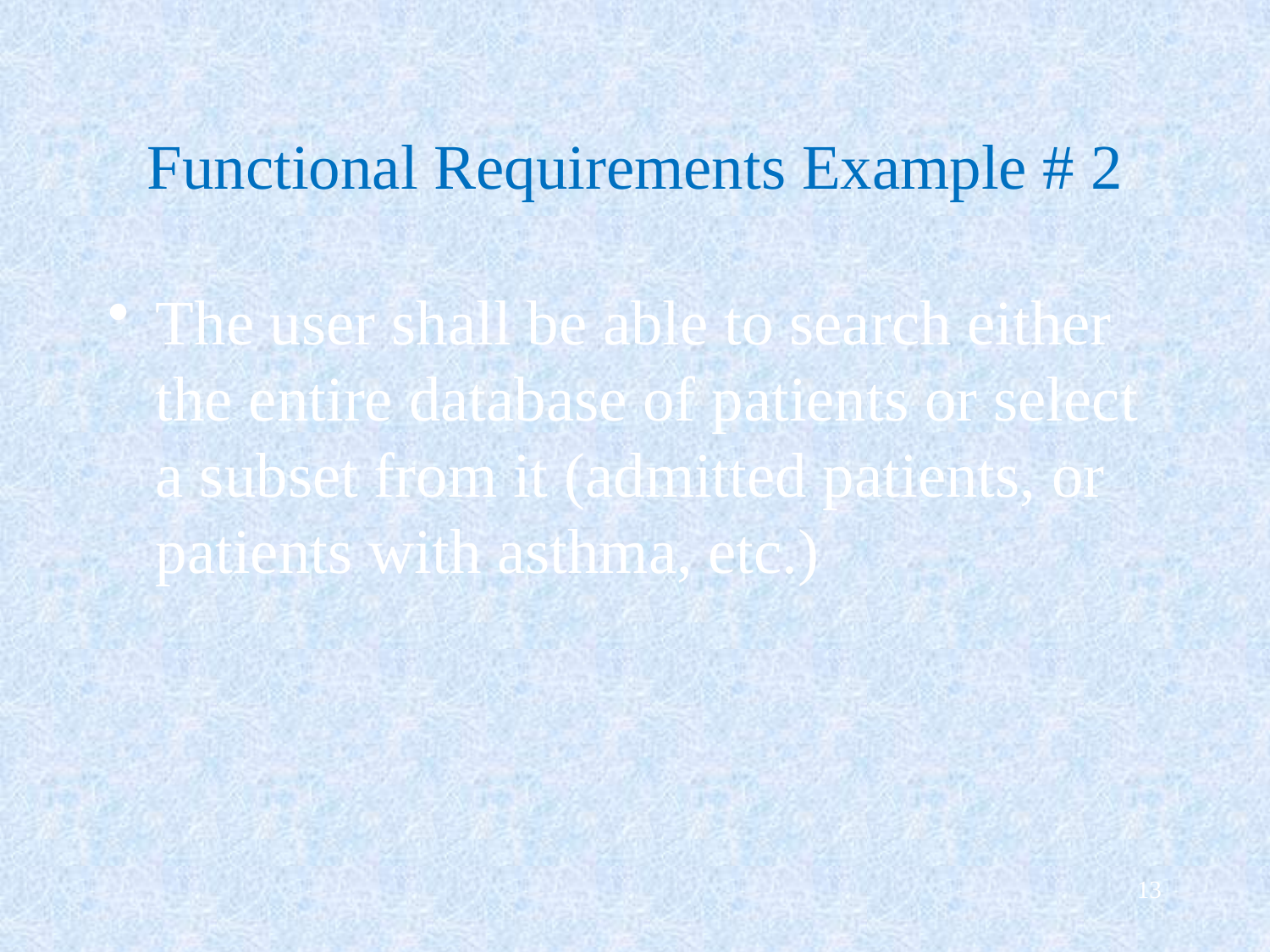

# Functional Requirements Example # 2
The user shall be able to search either the entire database of patients or select a subset from it (admitted patients, or patients with asthma, etc.)
13